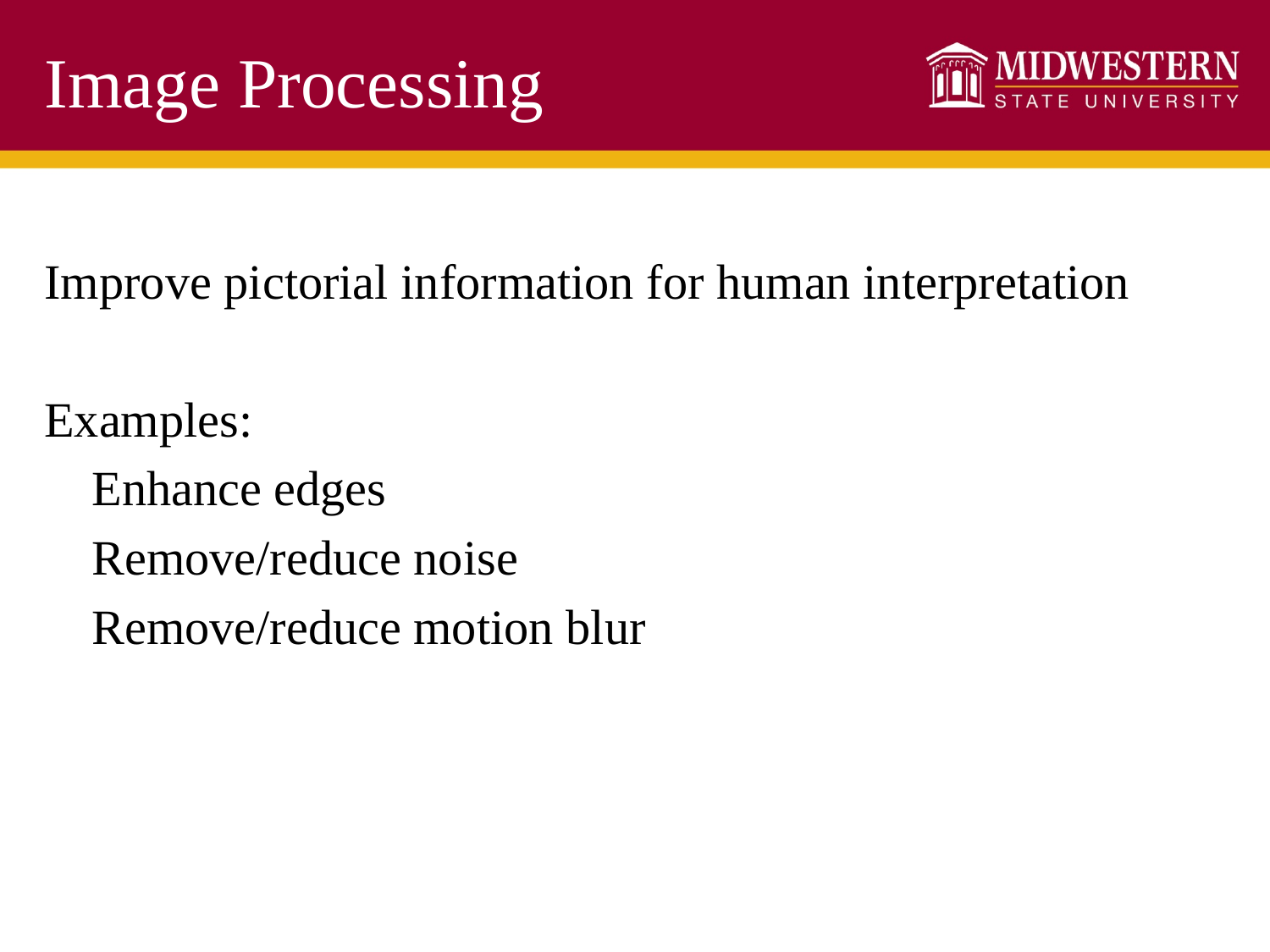

# Image Processing
Improve pictorial information for human interpretation

Examples:
	Enhance edges
	Remove/reduce noise
	Remove/reduce motion blur